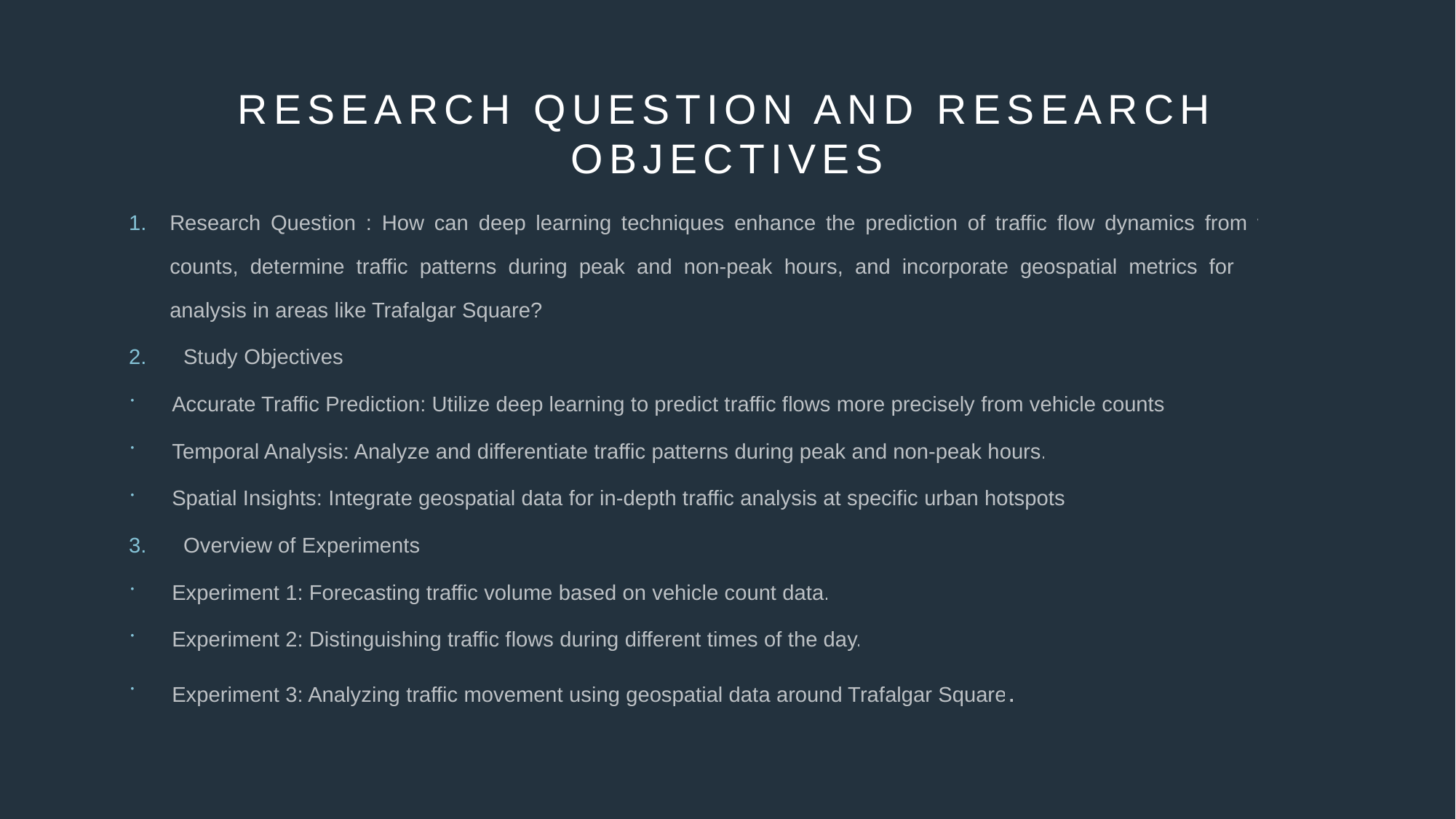

# Research Question And Research Objectives
Research Question : How can deep learning techniques enhance the prediction of traffic flow dynamics from vehicle counts, determine traffic patterns during peak and non-peak hours, and incorporate geospatial metrics for targeted analysis in areas like Trafalgar Square?
Study Objectives
Accurate Traffic Prediction: Utilize deep learning to predict traffic flows more precisely from vehicle counts.
Temporal Analysis: Analyze and differentiate traffic patterns during peak and non-peak hours.
Spatial Insights: Integrate geospatial data for in-depth traffic analysis at specific urban hotspots.
Overview of Experiments
Experiment 1: Forecasting traffic volume based on vehicle count data.
Experiment 2: Distinguishing traffic flows during different times of the day.
Experiment 3: Analyzing traffic movement using geospatial data around Trafalgar Square.